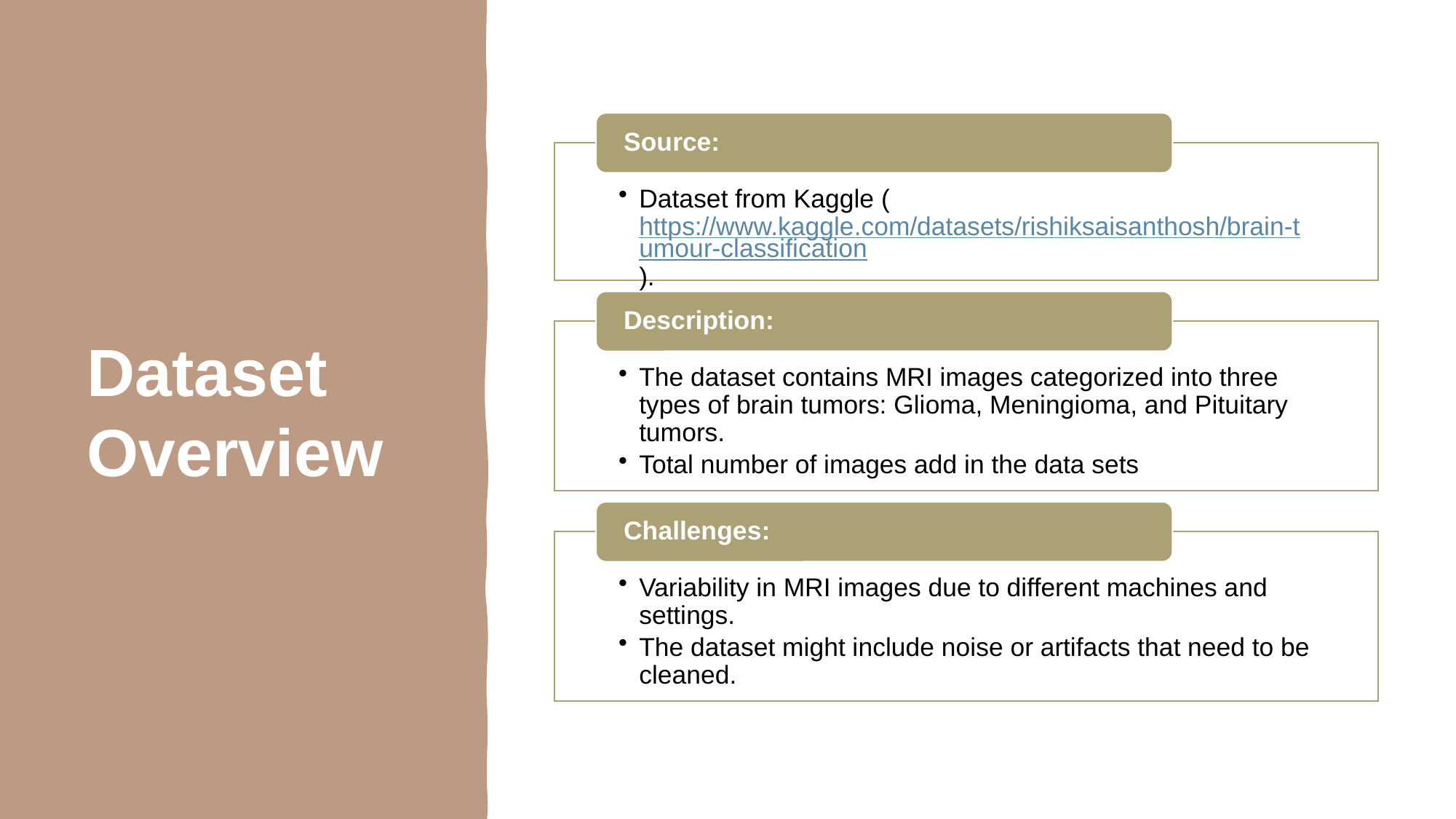

Dataset from Kaggle (https://www.kaggle.com/datasets/rishiksaisanthosh/brain-tumour-classification).
Source:
The dataset contains MRI images categorized into three types of brain tumors: Glioma, Meningioma, and Pituitary tumors.
Total number of images add in the data sets
Description:
Variability in MRI images due to different machines and settings.
The dataset might include noise or artifacts that need to be cleaned.
Challenges:
Dataset Overview